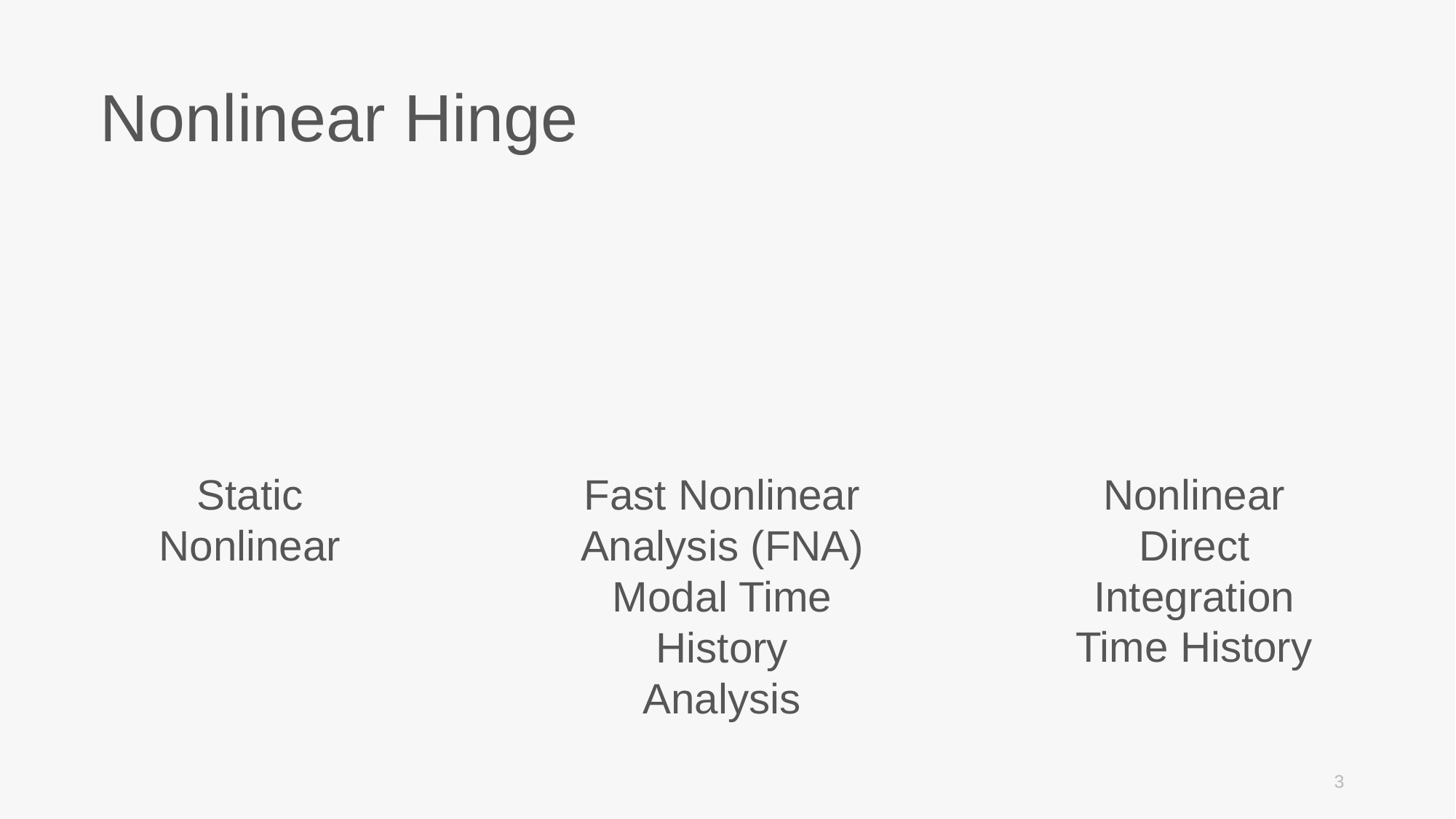

Nonlinear Hinge
Static Nonlinear
Fast Nonlinear Analysis (FNA) Modal Time History Analysis
Nonlinear Direct Integration Time History
3